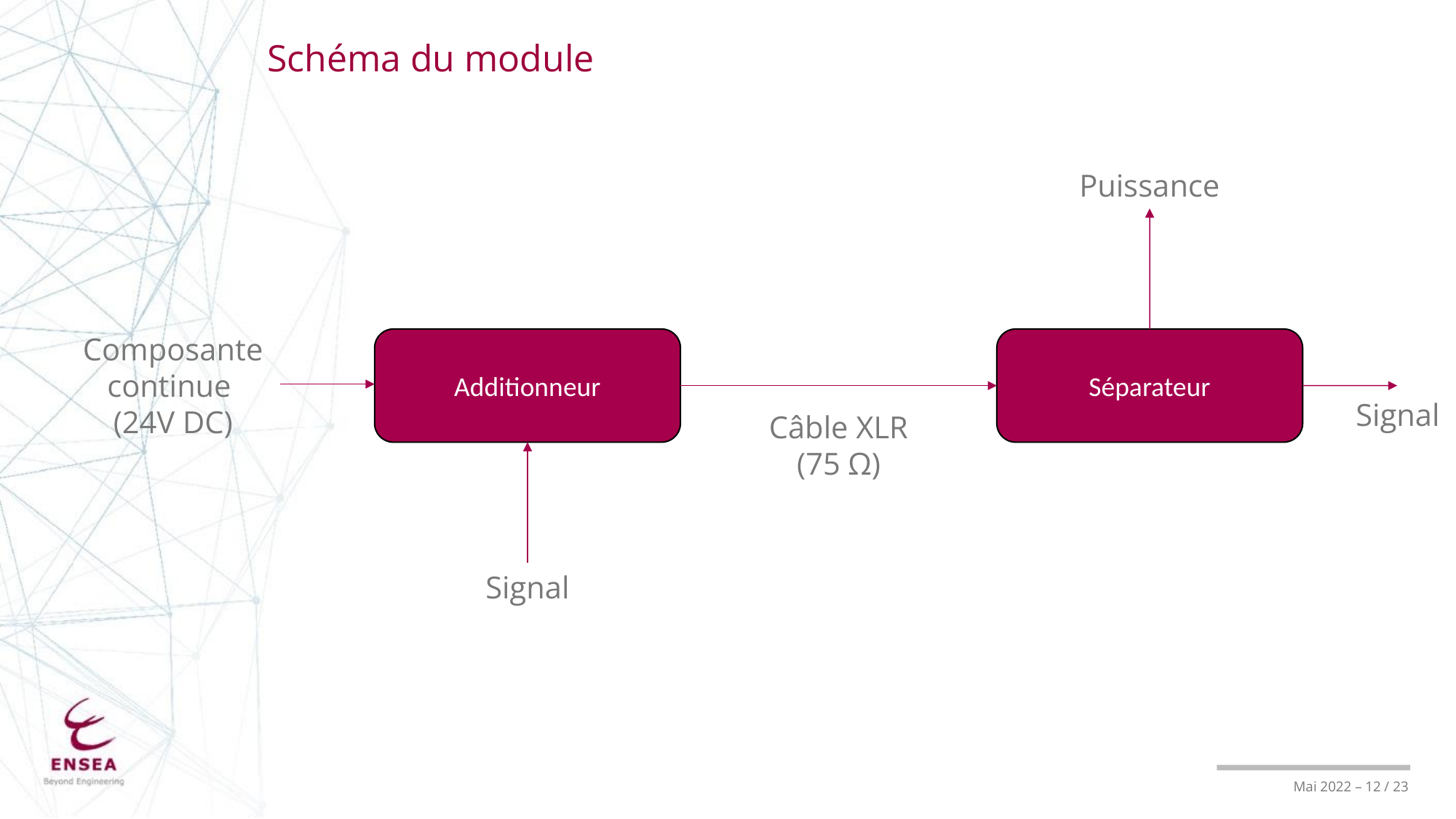

Schéma du module
Puissance
 Composante continue
 (24V DC)
Additionneur
Séparateur
Signal
Câble XLR
(75 Ω)
Signal

Mai 2022 – 12 / 23